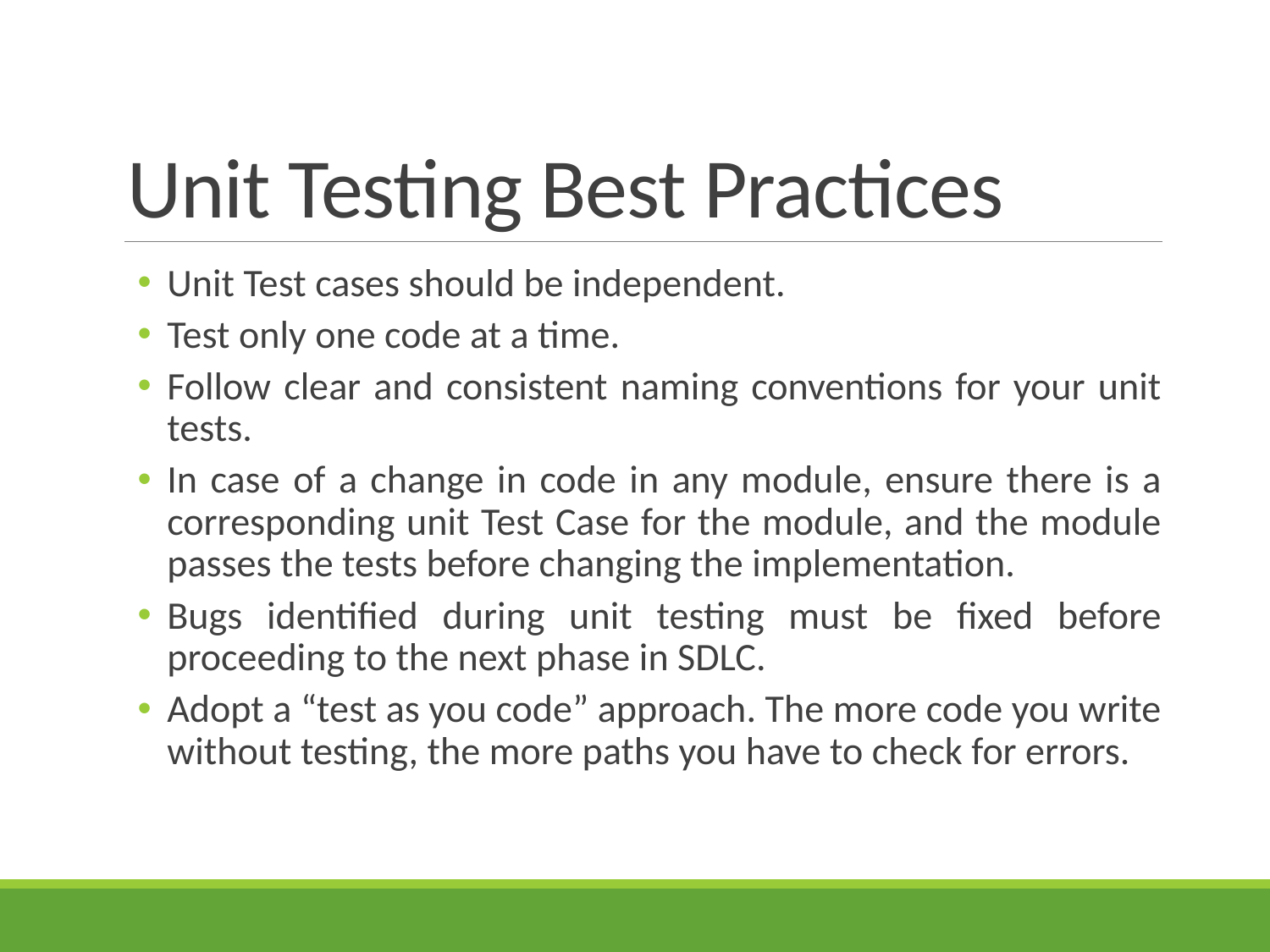

# Unit Testing Best Practices
Unit Test cases should be independent.
Test only one code at a time.
Follow clear and consistent naming conventions for your unit tests.
In case of a change in code in any module, ensure there is a corresponding unit Test Case for the module, and the module passes the tests before changing the implementation.
Bugs identified during unit testing must be fixed before proceeding to the next phase in SDLC.
Adopt a “test as you code” approach. The more code you write without testing, the more paths you have to check for errors.